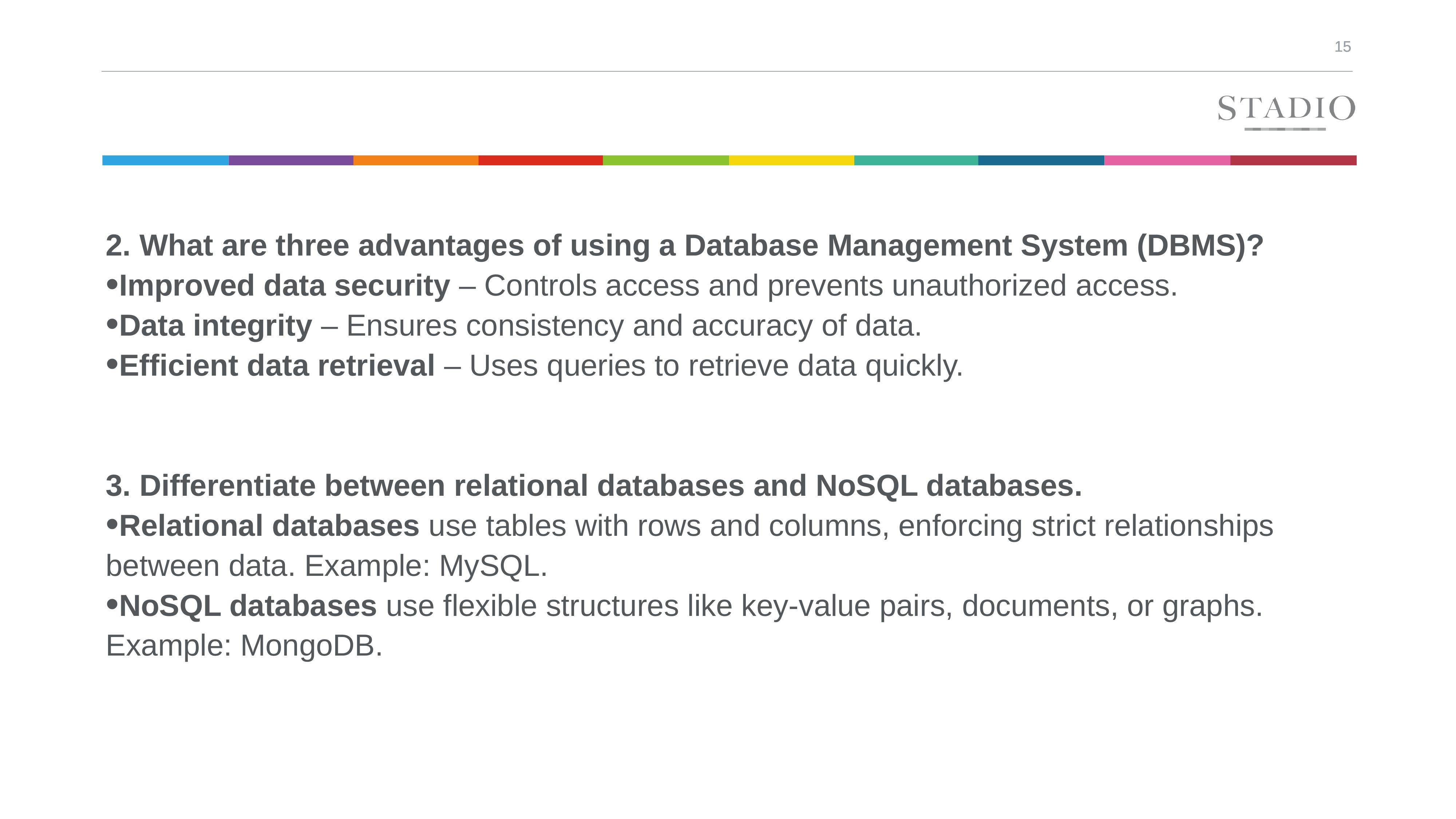

2. What are three advantages of using a Database Management System (DBMS)?
Improved data security – Controls access and prevents unauthorized access.
Data integrity – Ensures consistency and accuracy of data.
Efficient data retrieval – Uses queries to retrieve data quickly.

3. Differentiate between relational databases and NoSQL databases.
Relational databases use tables with rows and columns, enforcing strict relationships between data. Example: MySQL.
NoSQL databases use flexible structures like key-value pairs, documents, or graphs. Example: MongoDB.